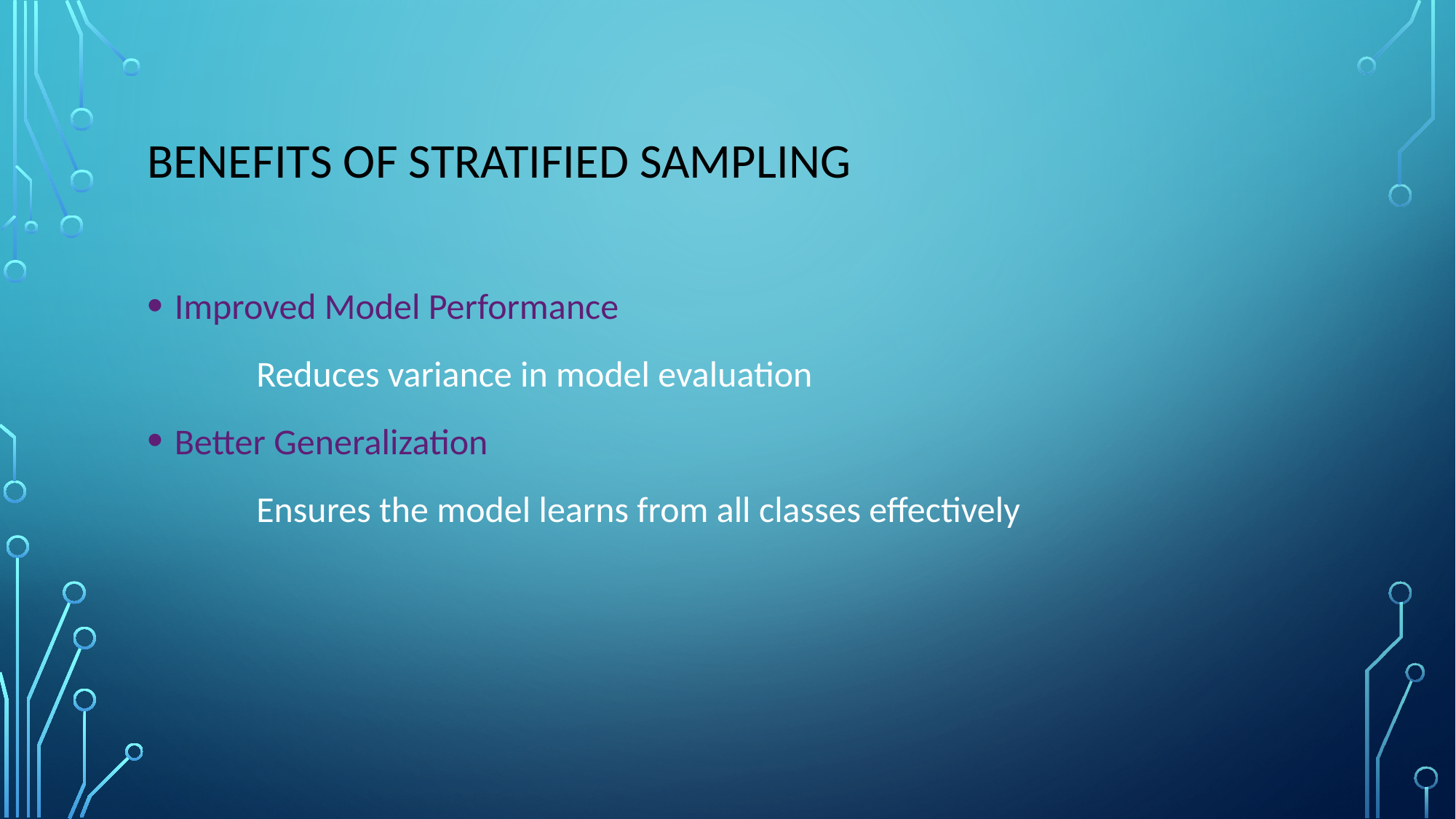

# Benefits of Stratified Sampling
Improved Model Performance
	Reduces variance in model evaluation
Better Generalization
	Ensures the model learns from all classes effectively